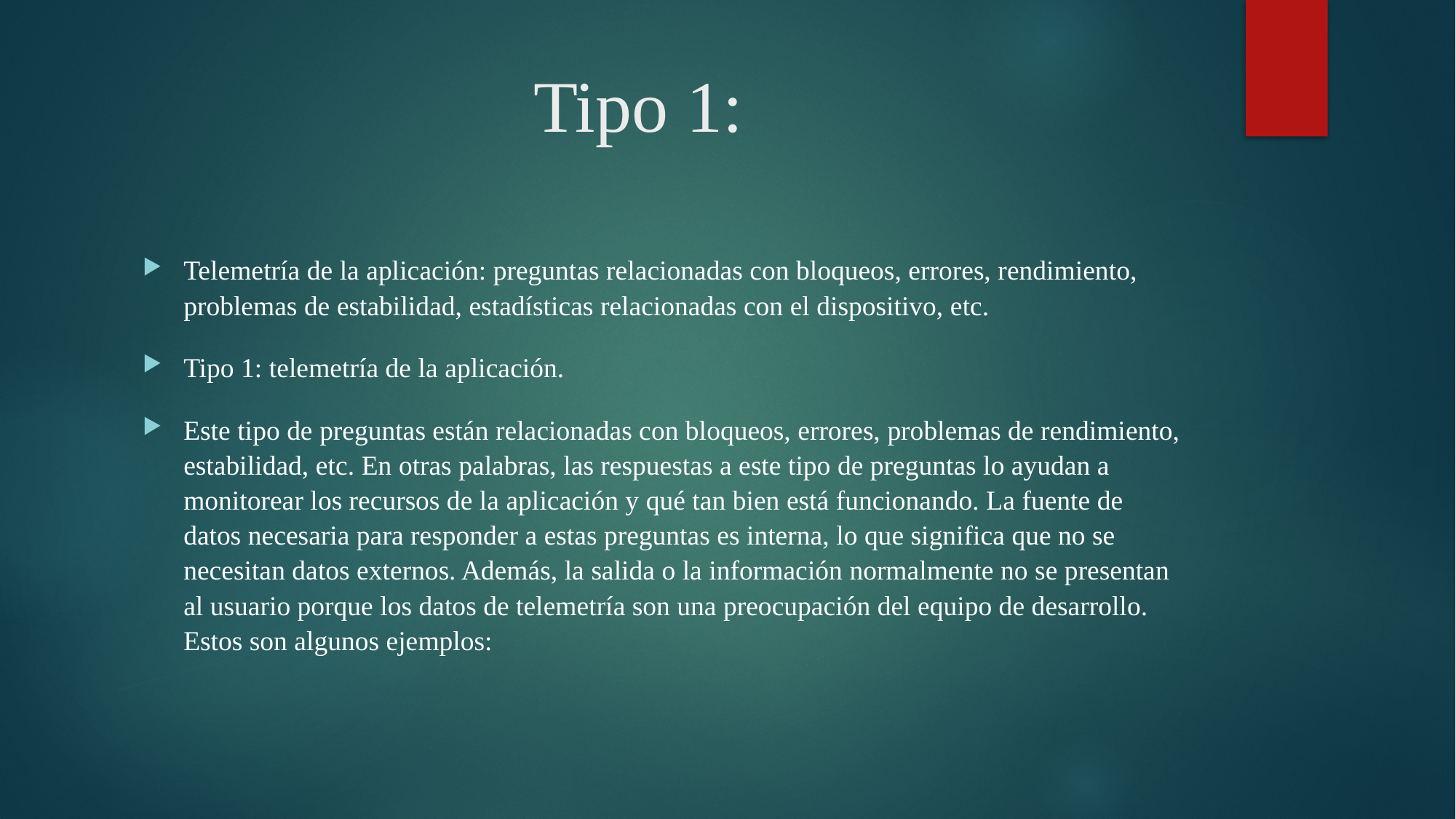

# Tipo 1:
Telemetría de la aplicación: preguntas relacionadas con bloqueos, errores, rendimiento, problemas de estabilidad, estadísticas relacionadas con el dispositivo, etc.
Tipo 1: telemetría de la aplicación.
Este tipo de preguntas están relacionadas con bloqueos, errores, problemas de rendimiento, estabilidad, etc. En otras palabras, las respuestas a este tipo de preguntas lo ayudan a monitorear los recursos de la aplicación y qué tan bien está funcionando. La fuente de datos necesaria para responder a estas preguntas es interna, lo que significa que no se necesitan datos externos. Además, la salida o la información normalmente no se presentan al usuario porque los datos de telemetría son una preocupación del equipo de desarrollo. Estos son algunos ejemplos: